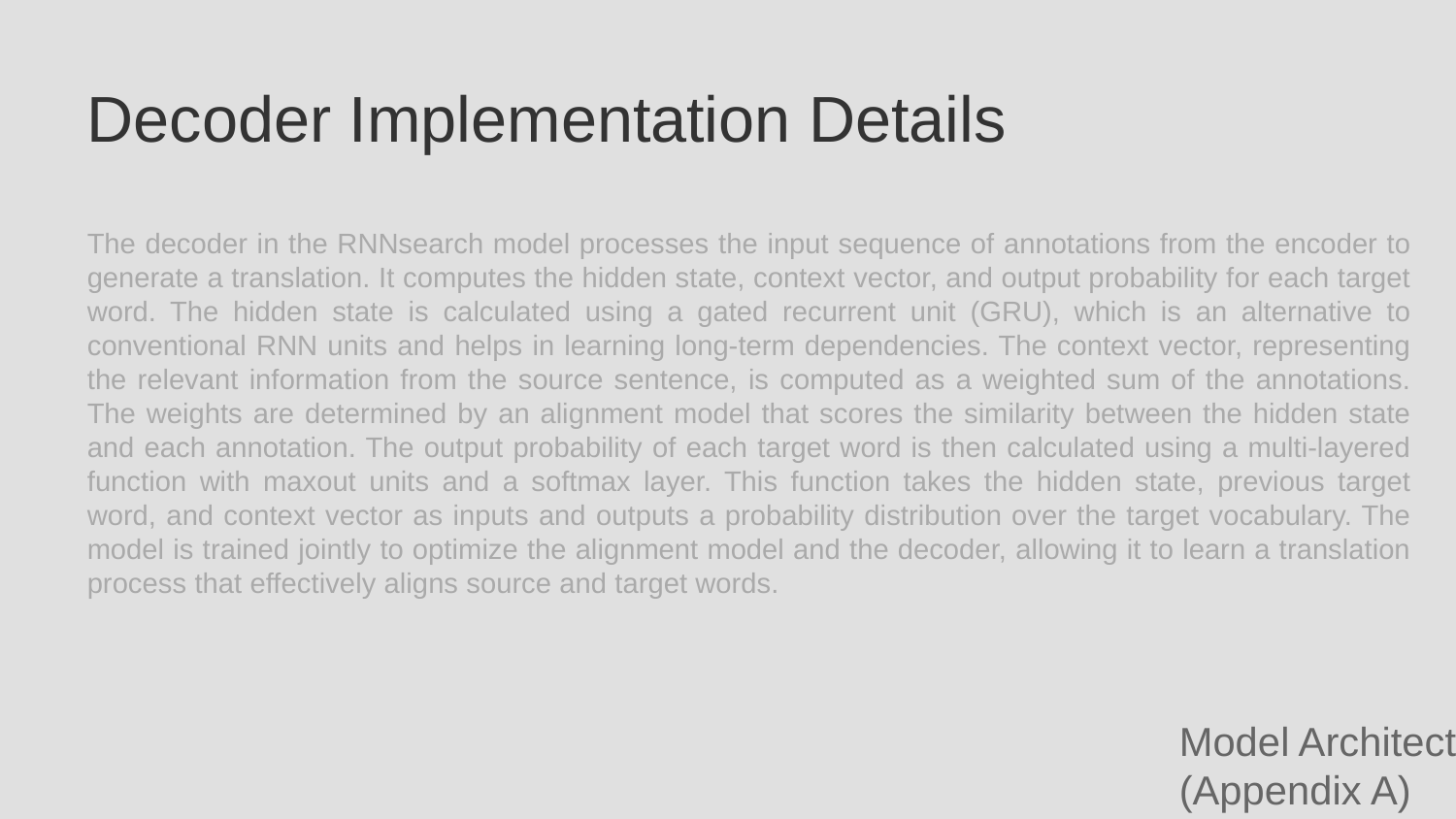

Decoder Implementation Details
The decoder in the RNNsearch model processes the input sequence of annotations from the encoder to generate a translation. It computes the hidden state, context vector, and output probability for each target word. The hidden state is calculated using a gated recurrent unit (GRU), which is an alternative to conventional RNN units and helps in learning long-term dependencies. The context vector, representing the relevant information from the source sentence, is computed as a weighted sum of the annotations. The weights are determined by an alignment model that scores the similarity between the hidden state and each annotation. The output probability of each target word is then calculated using a multi-layered function with maxout units and a softmax layer. This function takes the hidden state, previous target word, and context vector as inputs and outputs a probability distribution over the target vocabulary. The model is trained jointly to optimize the alignment model and the decoder, allowing it to learn a translation process that effectively aligns source and target words.
Model Architecture Details (Appendix A)